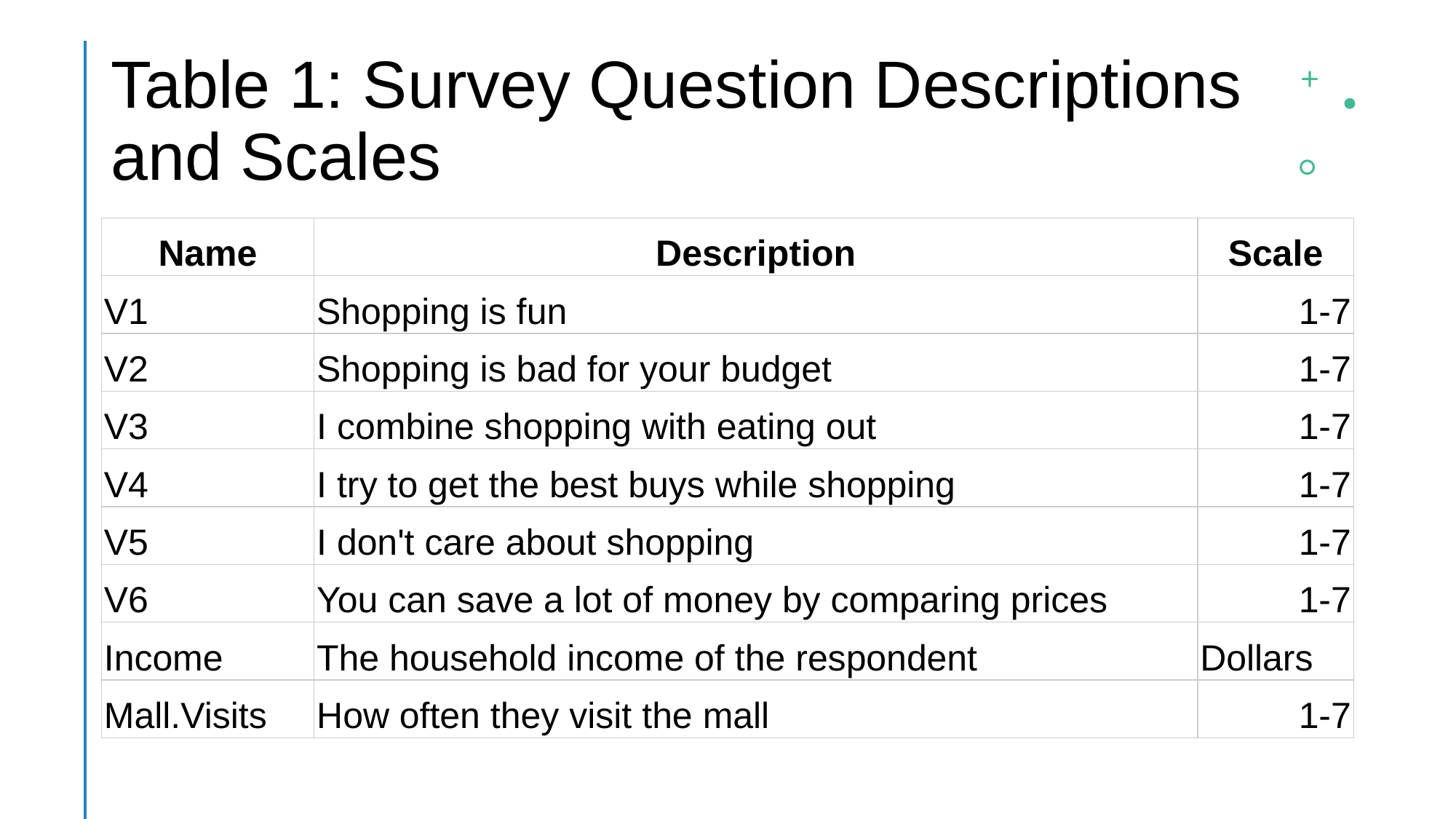

# Table 1: Survey Question Descriptions and Scales

| Name | Description | Scale |
| --- | --- | --- |
| V1 | Shopping is fun | 1-7 |
| V2 | Shopping is bad for your budget | 1-7 |
| V3 | I combine shopping with eating out | 1-7 |
| V4 | I try to get the best buys while shopping | 1-7 |
| V5 | I don't care about shopping | 1-7 |
| V6 | You can save a lot of money by comparing prices | 1-7 |
| Income | The household income of the respondent | Dollars |
| Mall.Visits | How often they visit the mall | 1-7 |